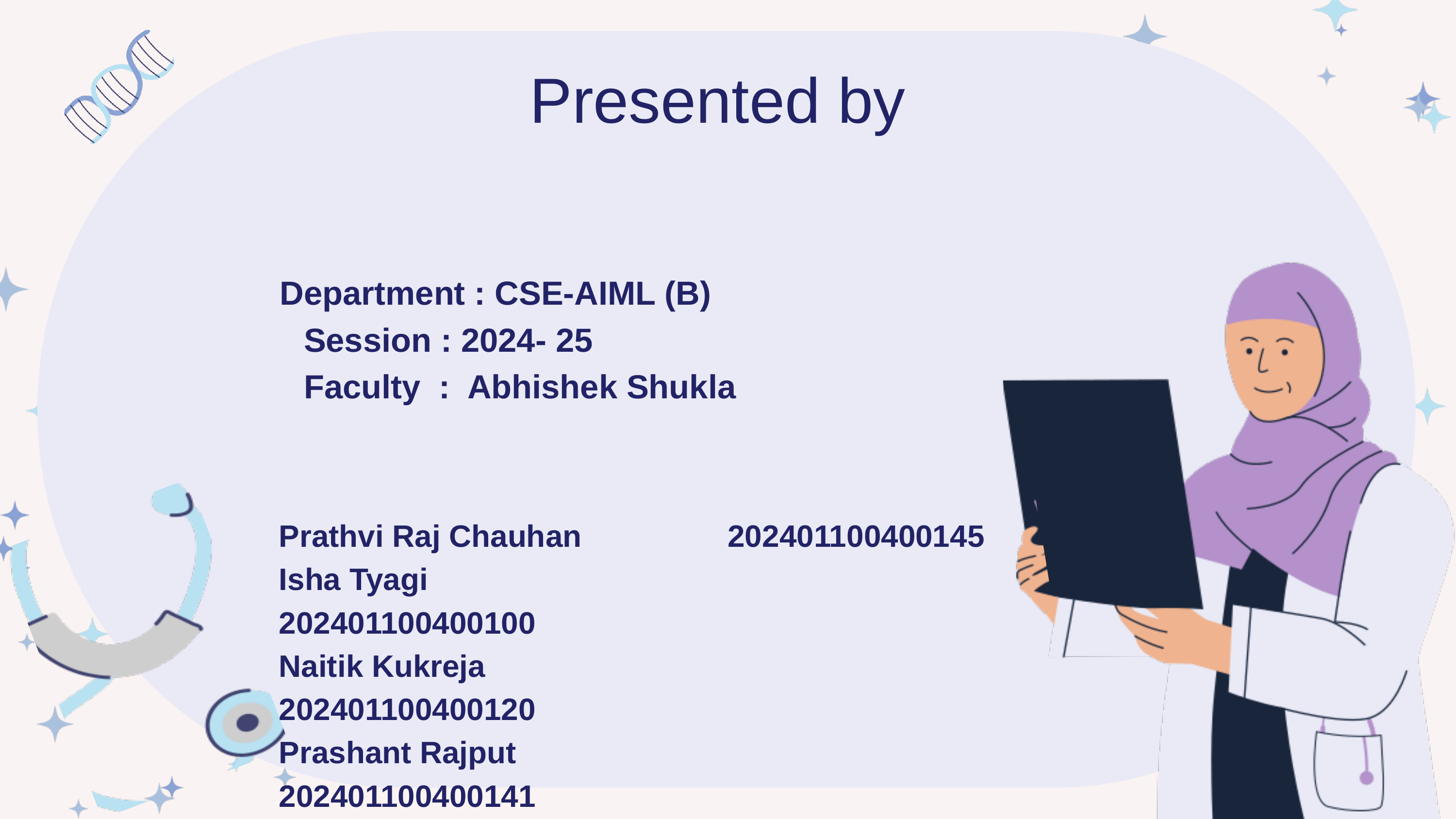

Presented by

Department : CSE-AIML (B)
                    Session : 2024- 25
                    Faculty  :  Abhishek Shukla

Prathvi Raj Chauhan                 202401100400145
Isha Tyagi                                          202401100400100
Naitik Kukreja                               202401100400120
Prashant Rajput                           202401100400141
Deepak Kumar                               202401100400076